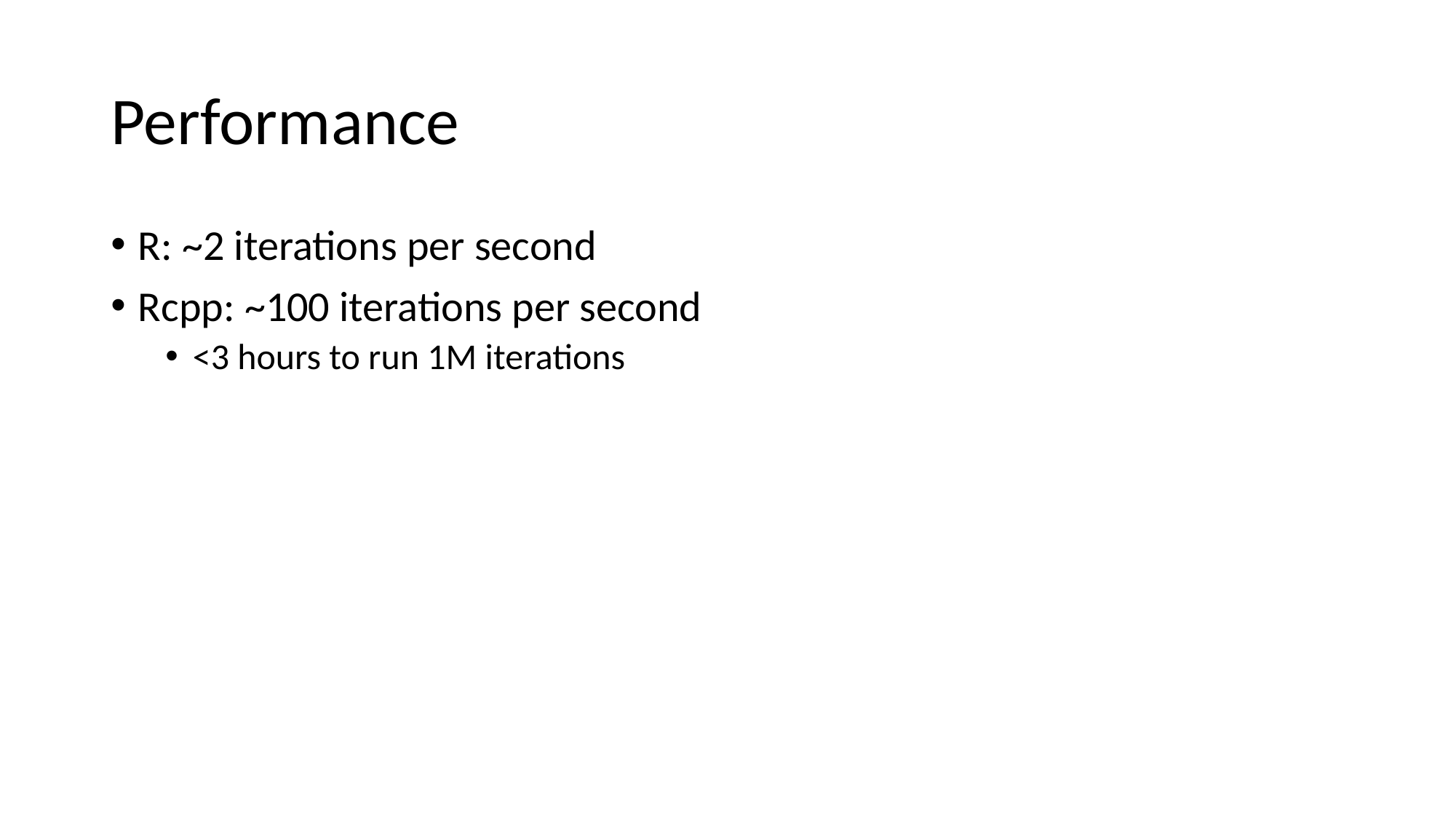

# Performance
R: ~2 iterations per second
Rcpp: ~100 iterations per second
<3 hours to run 1M iterations